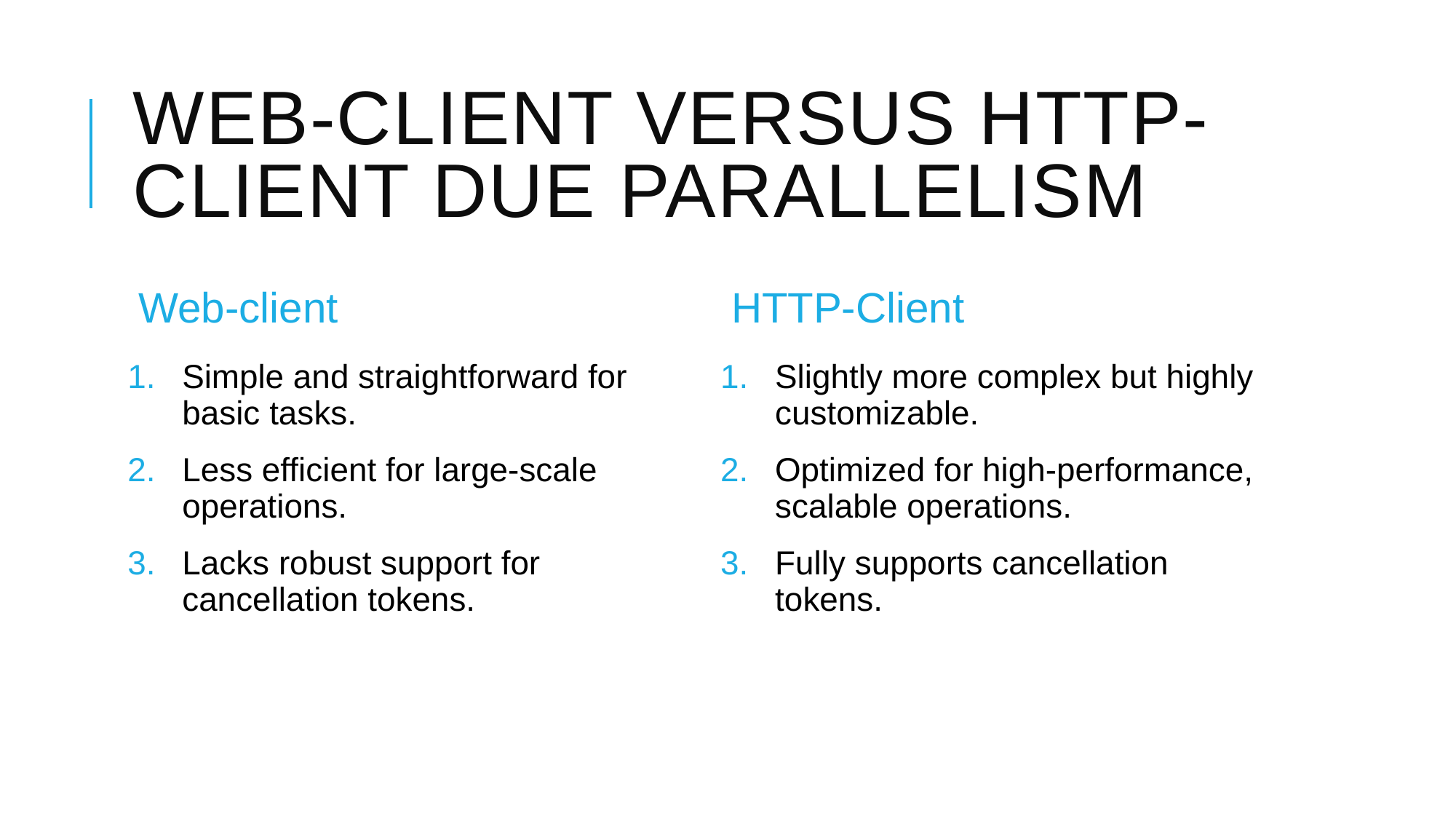

# Web-client versus http-client due parallelism
Web-client
HTTP-Client
Simple and straightforward for basic tasks.
Less efficient for large-scale operations.
Lacks robust support for cancellation tokens.

Slightly more complex but highly customizable.
Optimized for high-performance, scalable operations.
Fully supports cancellation tokens.